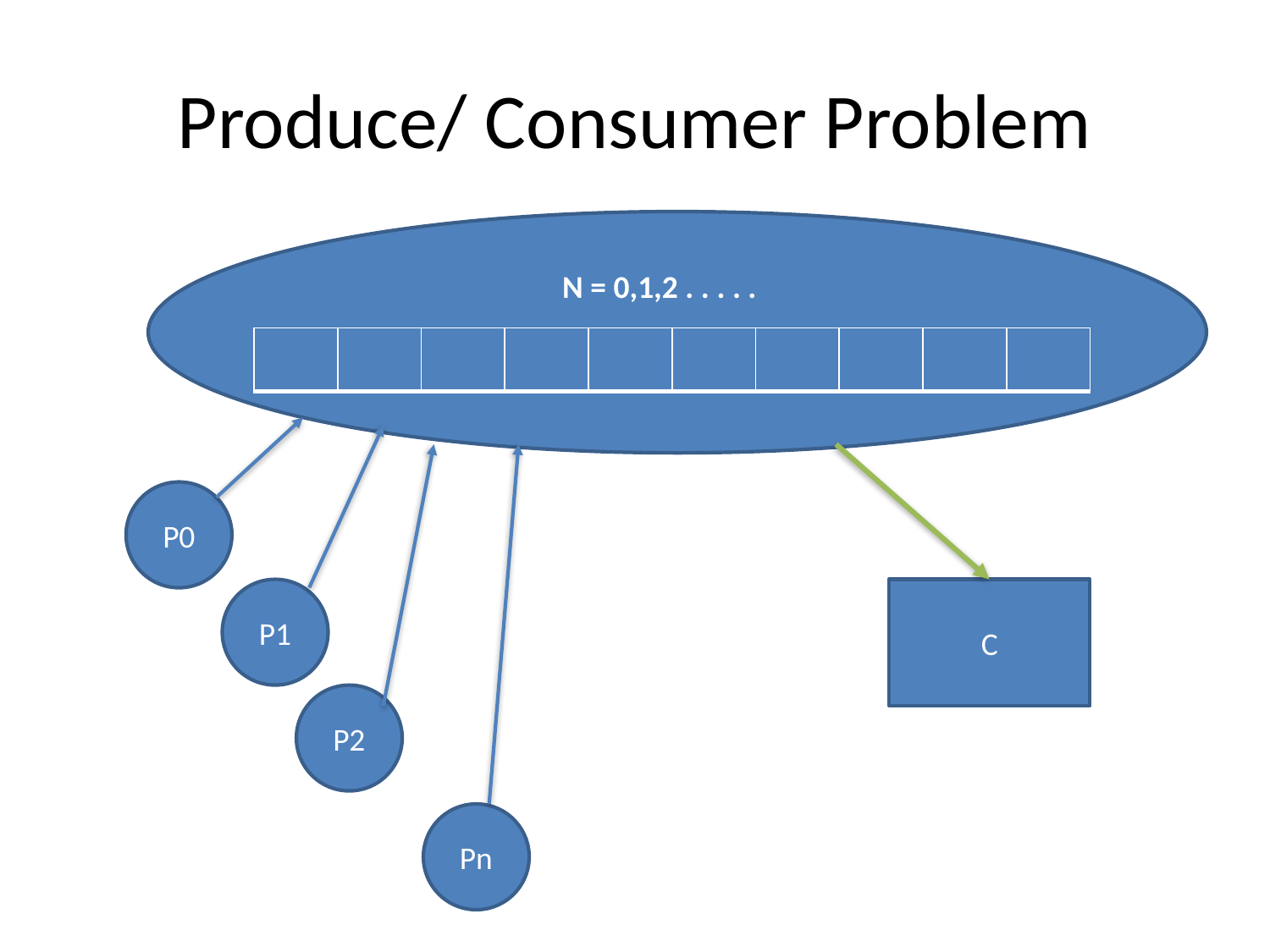

# Produce/ Consumer Problem

| N = 0,1,2 . . . . . |
| --- |
|  |
|  |  |  |  |  |  |  |  |  |  |
| --- | --- | --- | --- | --- | --- | --- | --- | --- | --- |
P0
P1
C
P2
Pn